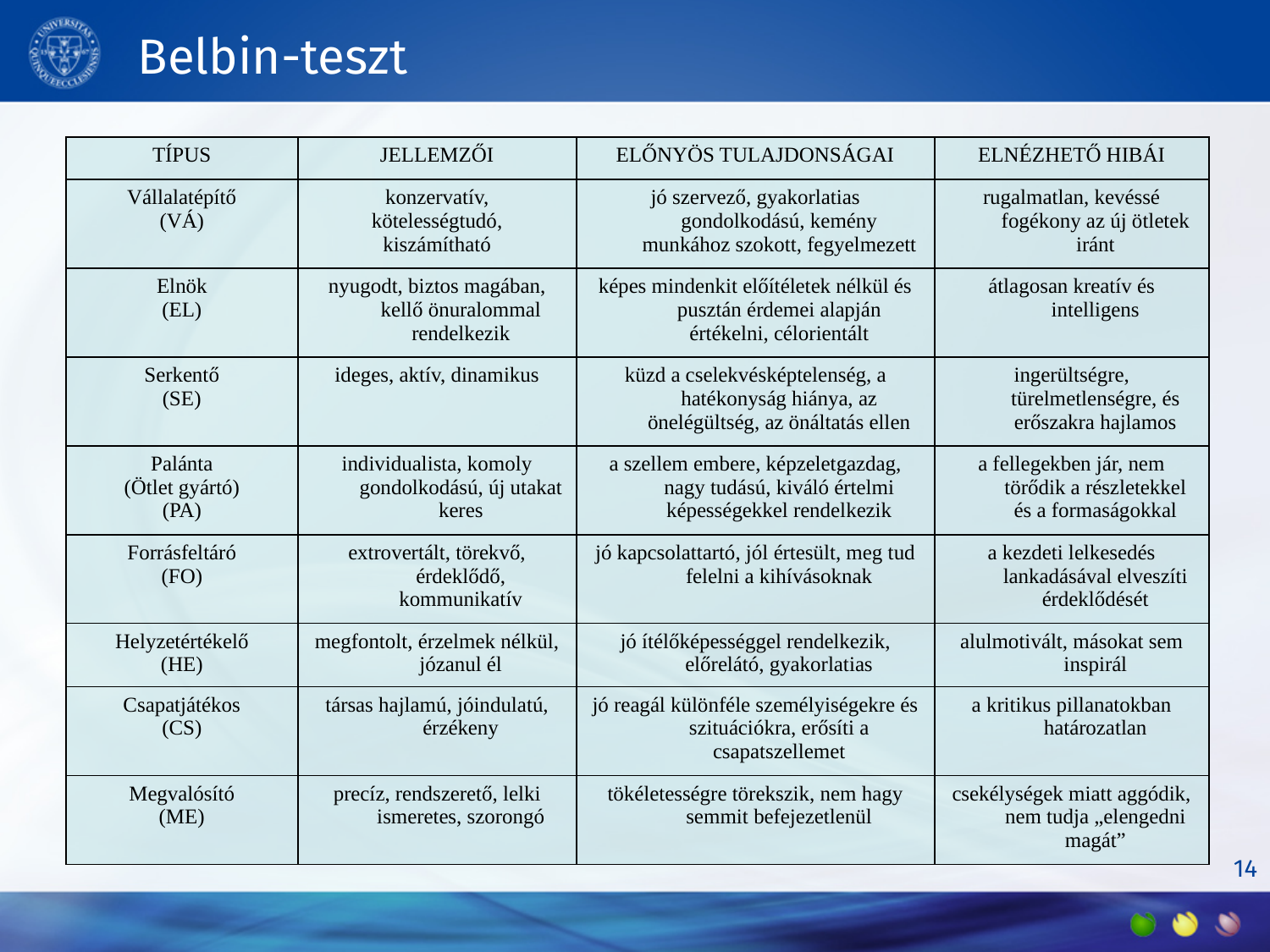

# Belbin-teszt
| TÍPUS | JELLEMZŐI | ELŐNYÖS TULAJDONSÁGAI | ELNÉZHETŐ HIBÁI |
| --- | --- | --- | --- |
| Vállalatépítő (VÁ) | konzervatív, kötelességtudó, kiszámítható | jó szervező, gyakorlatias gondolkodású, kemény munkához szokott, fegyel­mezett | rugalmatlan, kevéssé fogékony az új ötletek iránt |
| Elnök (EL) | nyugodt, biztos magában, kellő önuralommal rendelkezik | képes mindenkit előítéletek nélkül és pusztán érdemei alapján értékelni, célorientált | átlagosan kreatív és intelligens |
| Serkentő (SE) | ideges, aktív, dinamikus | küzd a cselekvésképtelen­ség, a hatékonyság hiánya, az önelégültség, az önáltatás ellen | ingerültségre, türelmetlenségre, és erőszakra hajlamos |
| Palánta (Ötlet gyártó) (PA) | individualista, komoly gondolkodású, új utakat keres | a szellem embere, képzeletgazdag, nagy tudású, kiváló értelmi képességekkel rendelkezik | a fellegekben jár, nem törődik a részletekkel és a formaságokkal |
| Forrásfeltáró (FO) | extrovertált, törekvő, érdeklődő, kommunikatív | jó kapcsolattartó, jól értesült, meg tud felelni a kihívásoknak | a kezdeti lelkesedés lankadásával elveszíti érdeklődését |
| Helyzetértékelő (HE) | megfontolt, ér­zelmek nélkül, józanul él | jó ítélőképességgel rendelkezik, előrelátó, gyakorlatias | alulmotivált, másokat sem inspirál |
| Csapatjátékos (CS) | társas hajlamú, jóindulatú, érzékeny | jó reagál különféle személyiségekre és szituációkra, erősíti a csapatszellemet | a kritikus pillanatokban határozatlan |
| Megvalósító (ME) | precíz, rend­szerető, lelki­ismeretes, szorongó | tökéletességre törekszik, nem hagy semmit befejezetlenül | csekélységek miatt aggódik, nem tudja „elengedni magát” |
14